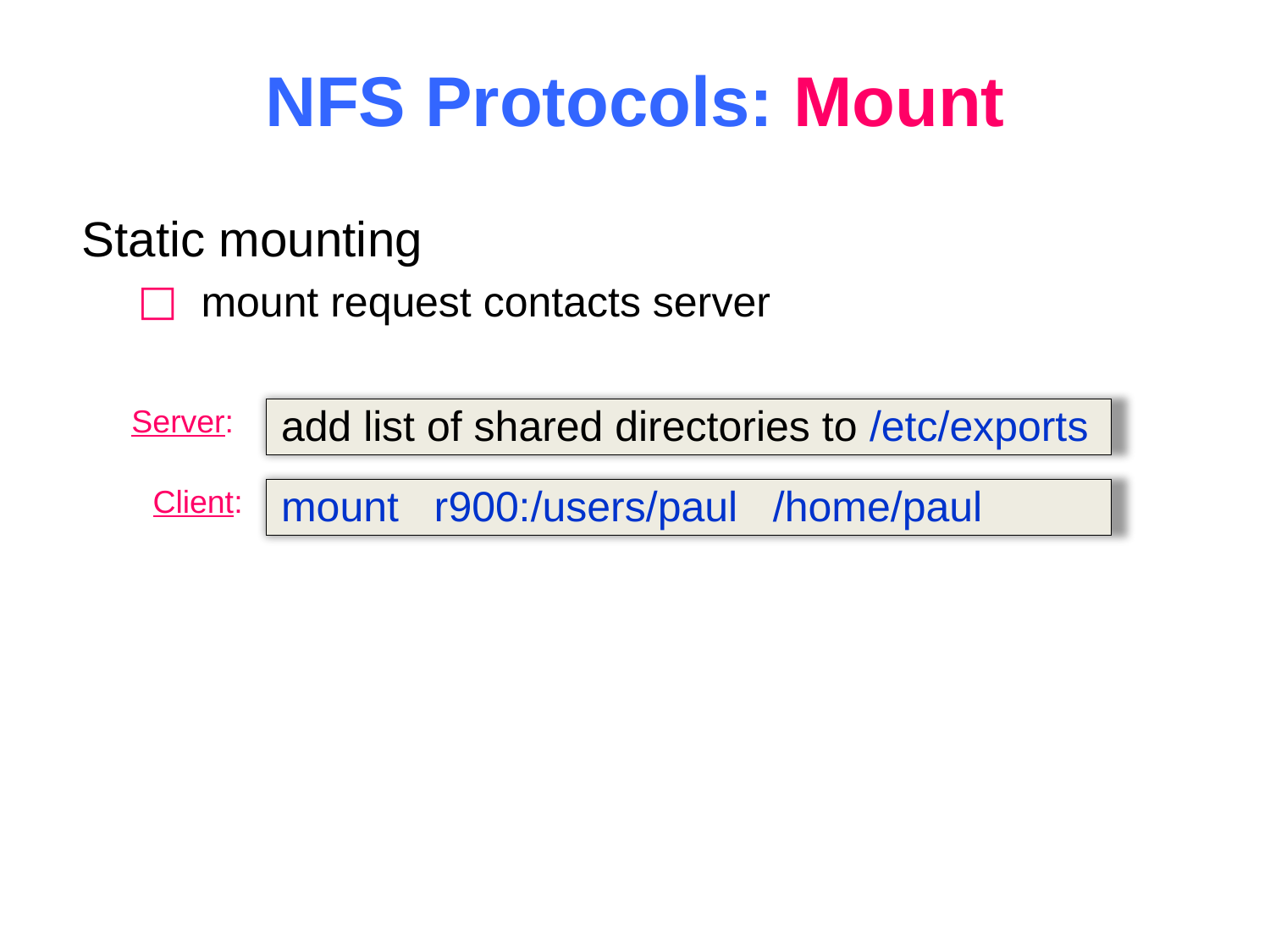

# NFS Protocols: Mount
Static mounting
mount request contacts server
Server:
add list of shared directories to /etc/exports
Client:
mount   r900:/users/paul   /home/paul